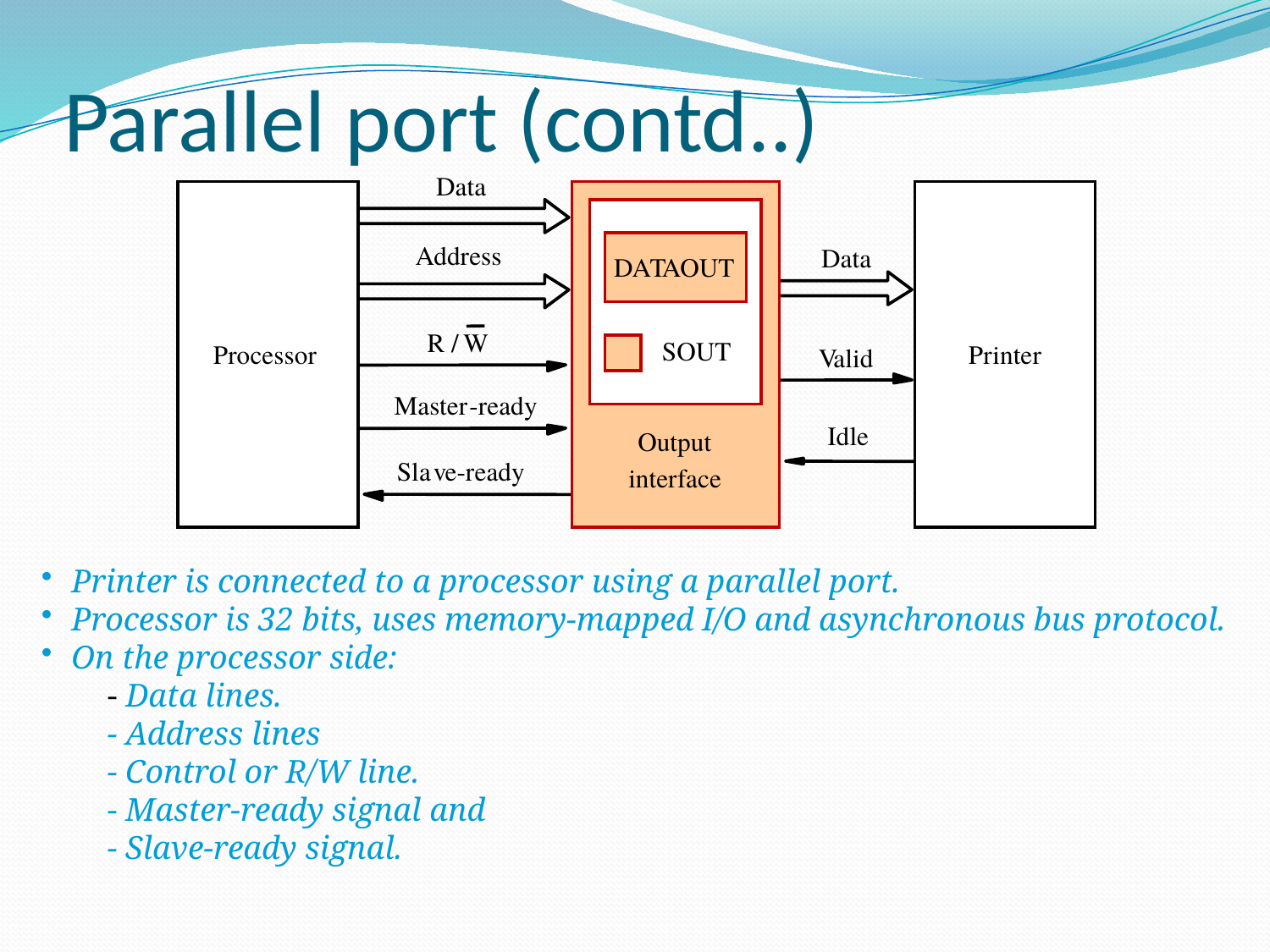

# Parallel port (contd..)
Data

Address
Data
D
A
T
A
OUT

R
/
W

SOUT

Processor
CPU
Printer
V
alid

Master
-ready
Idle

Output

Sla
v
e-ready

interf
ace

Printer is connected to a processor using a parallel port.
Processor is 32 bits, uses memory-mapped I/O and asynchronous bus protocol.
On the processor side:
        - Data lines.
        - Address lines
        - Control or R/W line.
        - Master-ready signal and
        - Slave-ready signal.